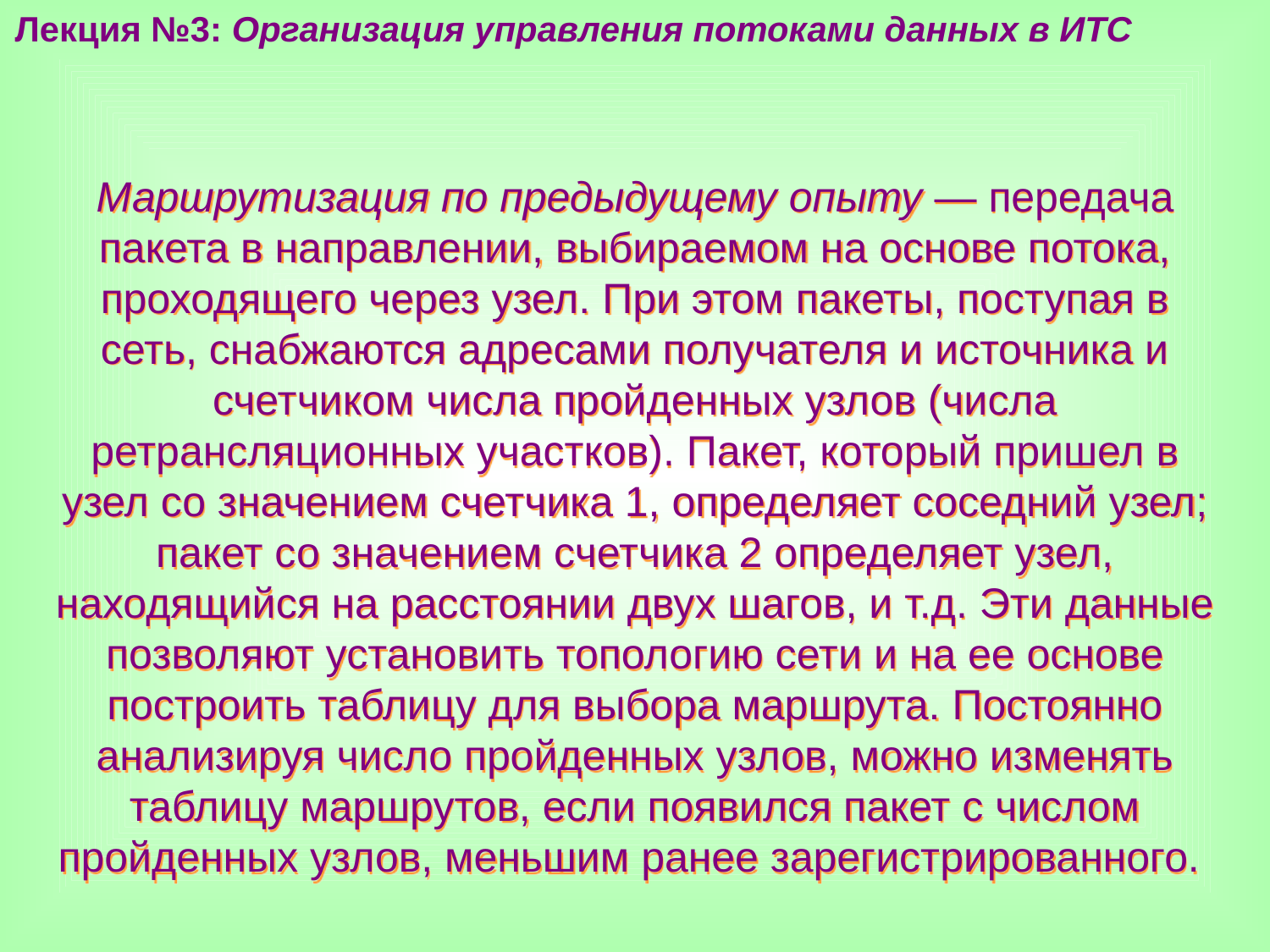

Лекция №3: Организация управления потоками данных в ИТС
Маршрутизация по предыдущему опыту — передача пакета в направлении, выбираемом на основе потока, проходящего через узел. При этом пакеты, поступая в сеть, снабжаются адресами получателя и источника и счетчиком числа пройденных узлов (числа ретрансляционных участков). Пакет, который пришел в узел со значением счетчика 1, определяет соседний узел; пакет со значением счетчика 2 определяет узел, находящийся на расстоянии двух шагов, и т.д. Эти данные позволяют установить топологию сети и на ее основе построить таблицу для выбора маршрута. Постоянно анализируя число пройденных узлов, можно изменять таблицу маршрутов, если появился пакет с числом пройденных узлов, меньшим ранее зарегистрированного.